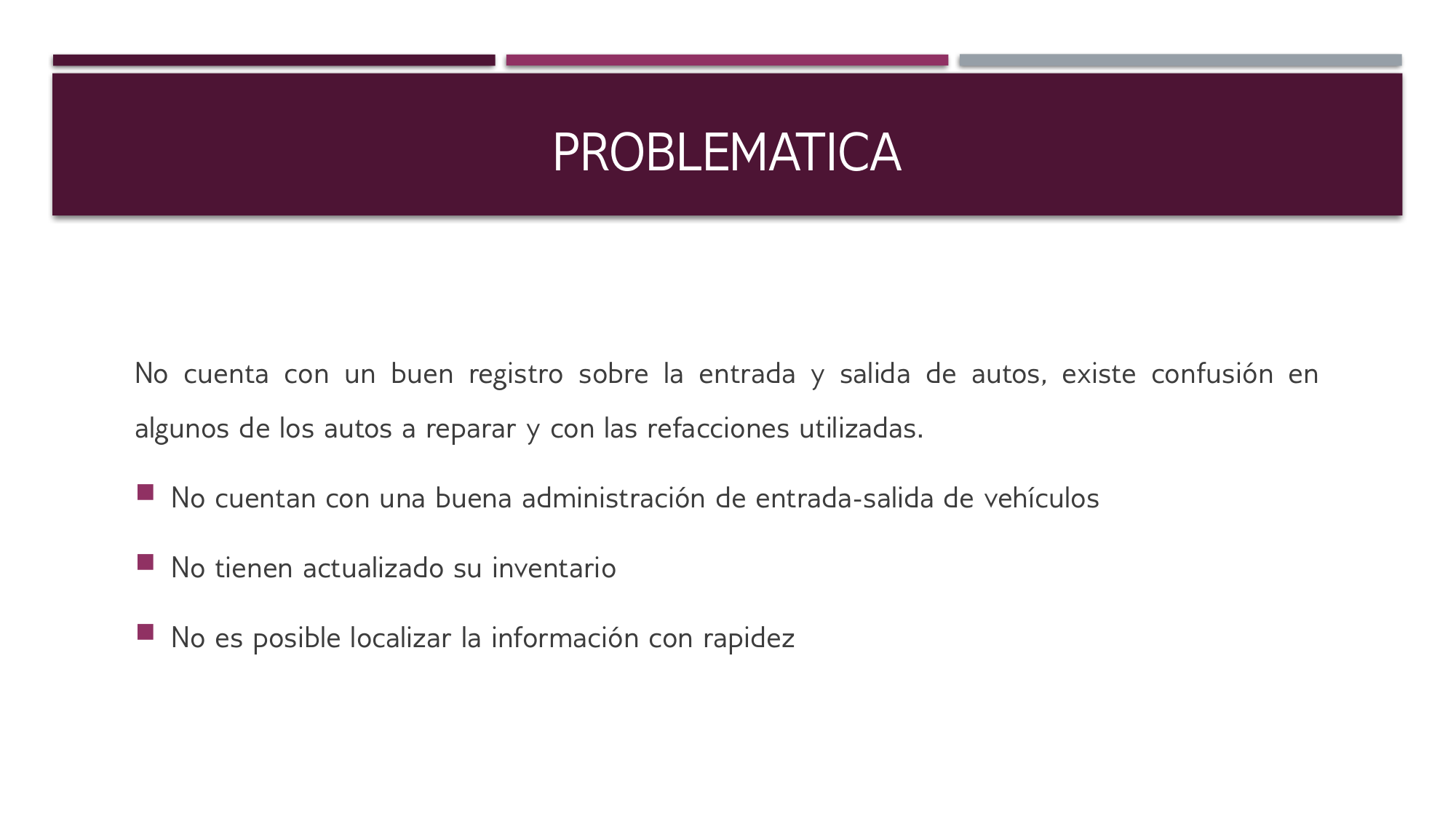

# PROBLEMATICA
No cuenta con un buen registro sobre la entrada y salida de autos, existe confusión en algunos de los autos a reparar y con las refacciones utilizadas.
No cuentan con una buena administración de entrada-salida de vehículos
No tienen actualizado su inventario
No es posible localizar la información con rapidez